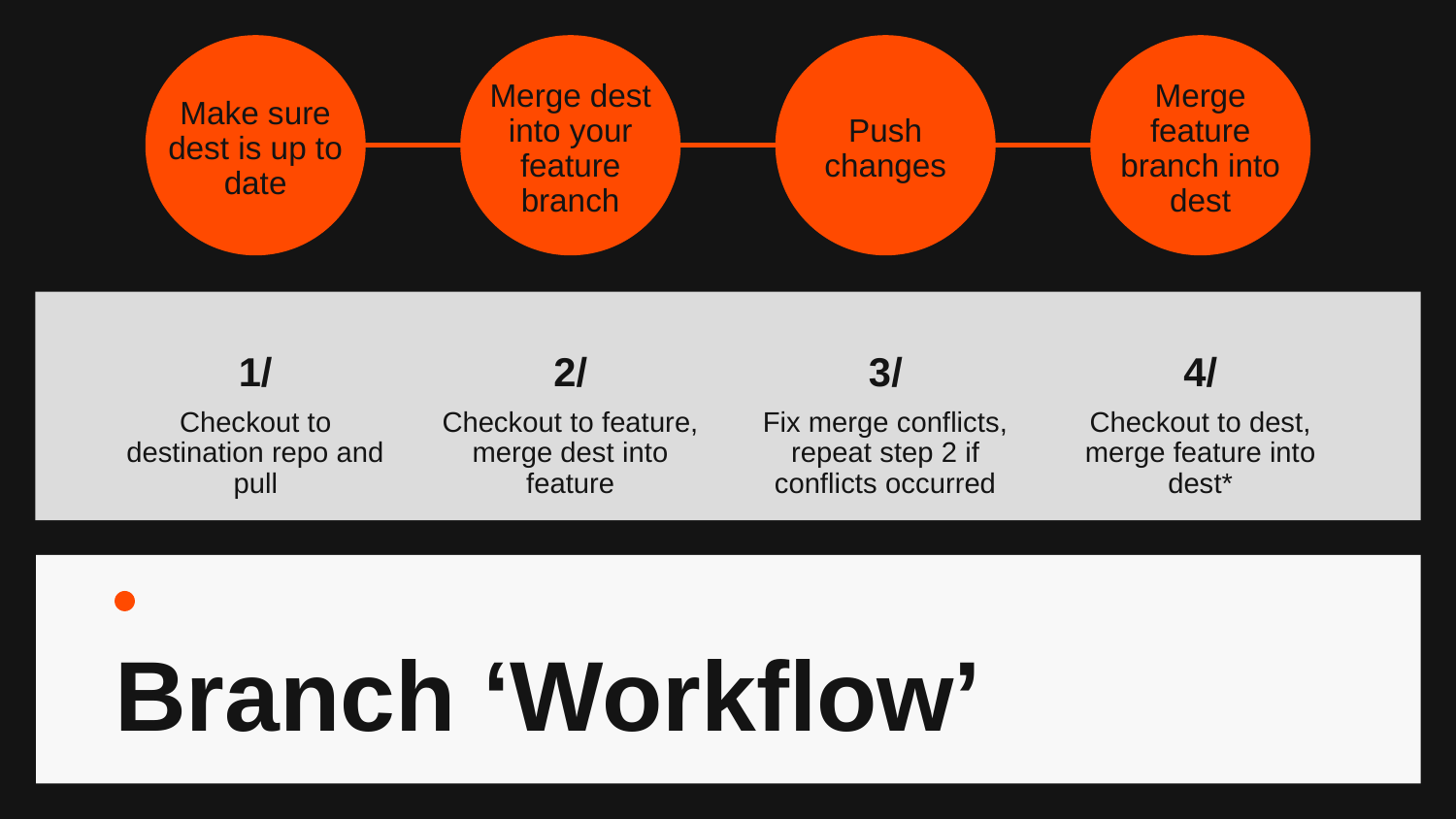

Make sure dest is up to date
Merge dest into your feature branch
Push changes
Merge feature branch into dest

1/
2/
3/
4/
Checkout to destination repo and pull
Checkout to feature, merge dest into feature
Fix merge conflicts, repeat step 2 if conflicts occurred
Checkout to dest, merge feature into dest*

# Branch ‘Workflow’